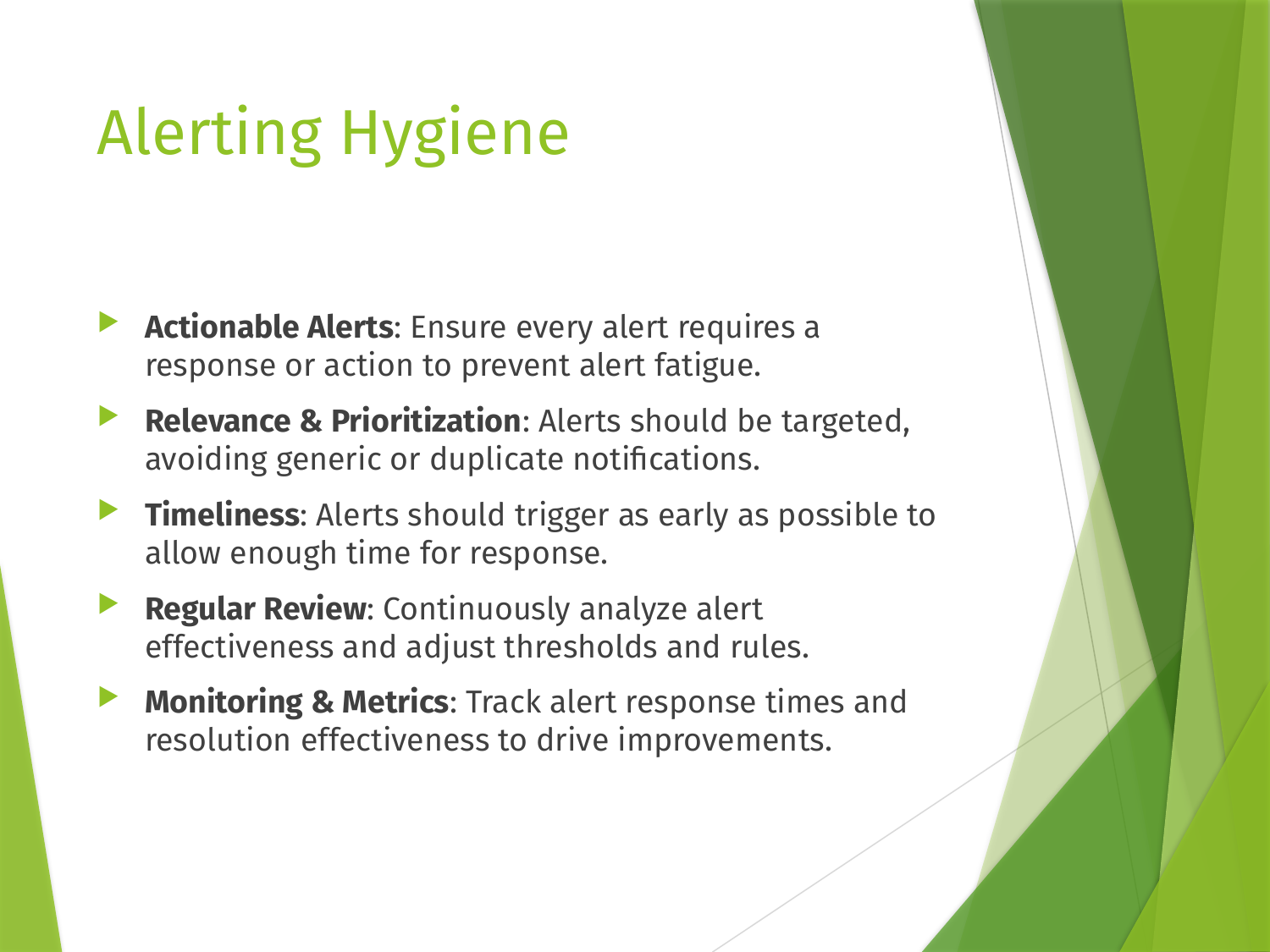

# Alerting Hygiene
Actionable Alerts: Ensure every alert requires a response or action to prevent alert fatigue.
Relevance & Prioritization: Alerts should be targeted, avoiding generic or duplicate notifications.
Timeliness: Alerts should trigger as early as possible to allow enough time for response.
Regular Review: Continuously analyze alert effectiveness and adjust thresholds and rules.
Monitoring & Metrics: Track alert response times and resolution effectiveness to drive improvements.